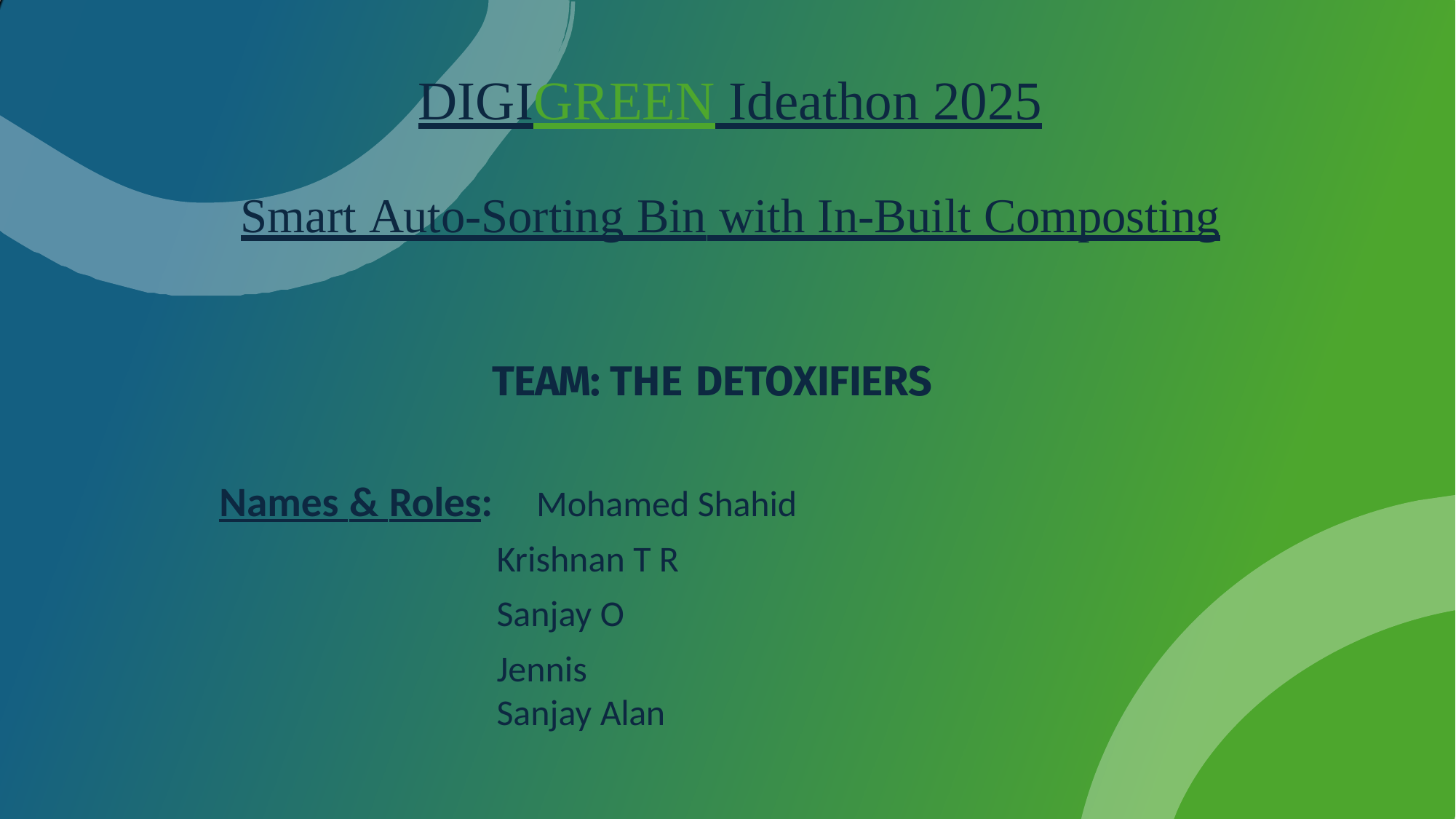

# DIGIGREEN Ideathon 2025
Smart Auto-Sorting Bin with In-Built Composting

TEAM: THE DETOXIFIERS
Names & Roles:
Mohamed Shahid

Krishnan T R Sanjay O
Jennis Sanjay Alan